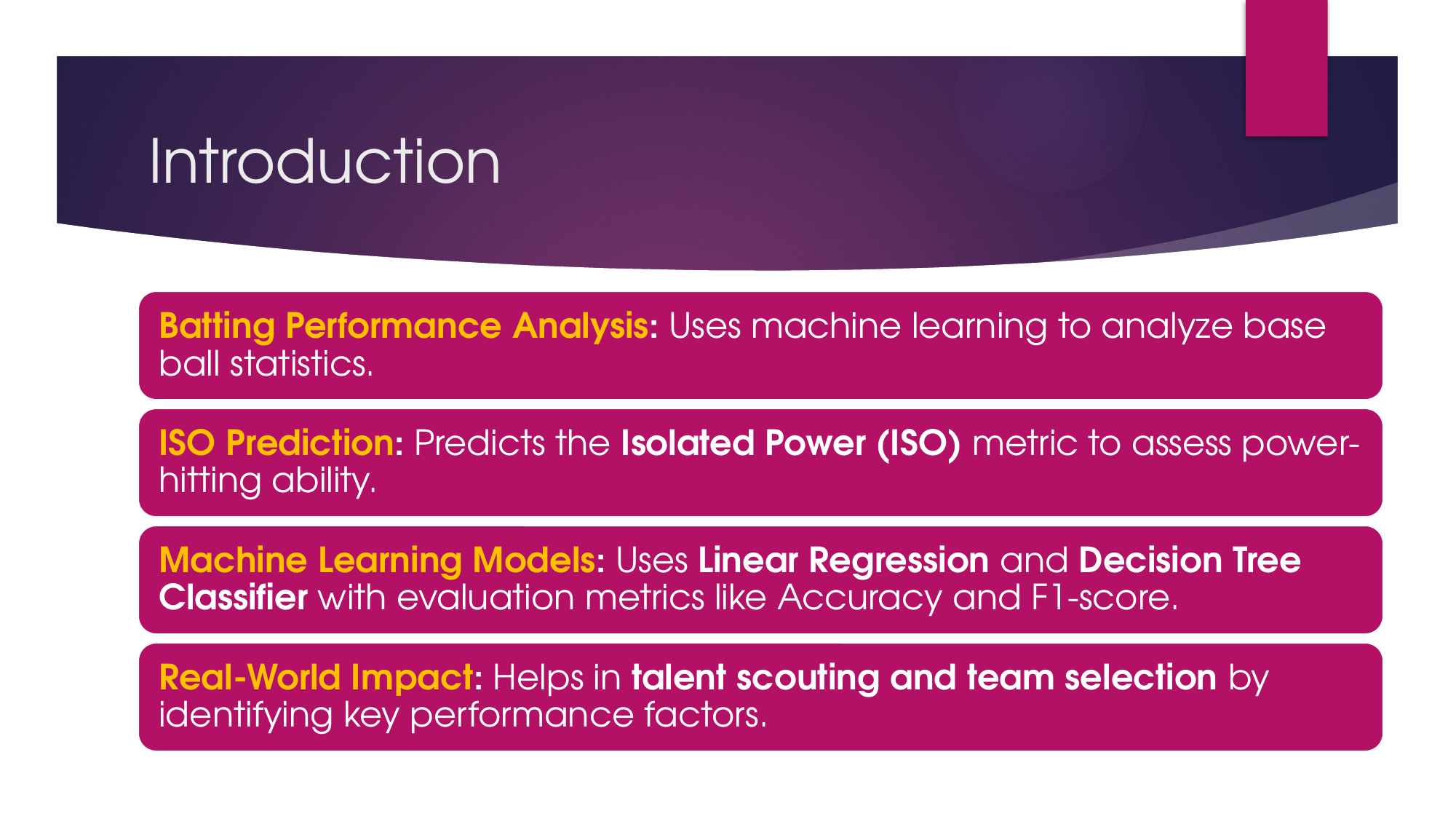

# Introduction
Batting Performance Analysis: Uses machine learning to analyze base ball statistics.
ISO Prediction: Predicts the Isolated Power (ISO) metric to assess power-hitting ability.
Machine Learning Models: Uses Linear Regression and Decision Tree Classifier with evaluation metrics like Accuracy and F1-score.
Real-World Impact: Helps in talent scouting and team selection by identifying key performance factors.